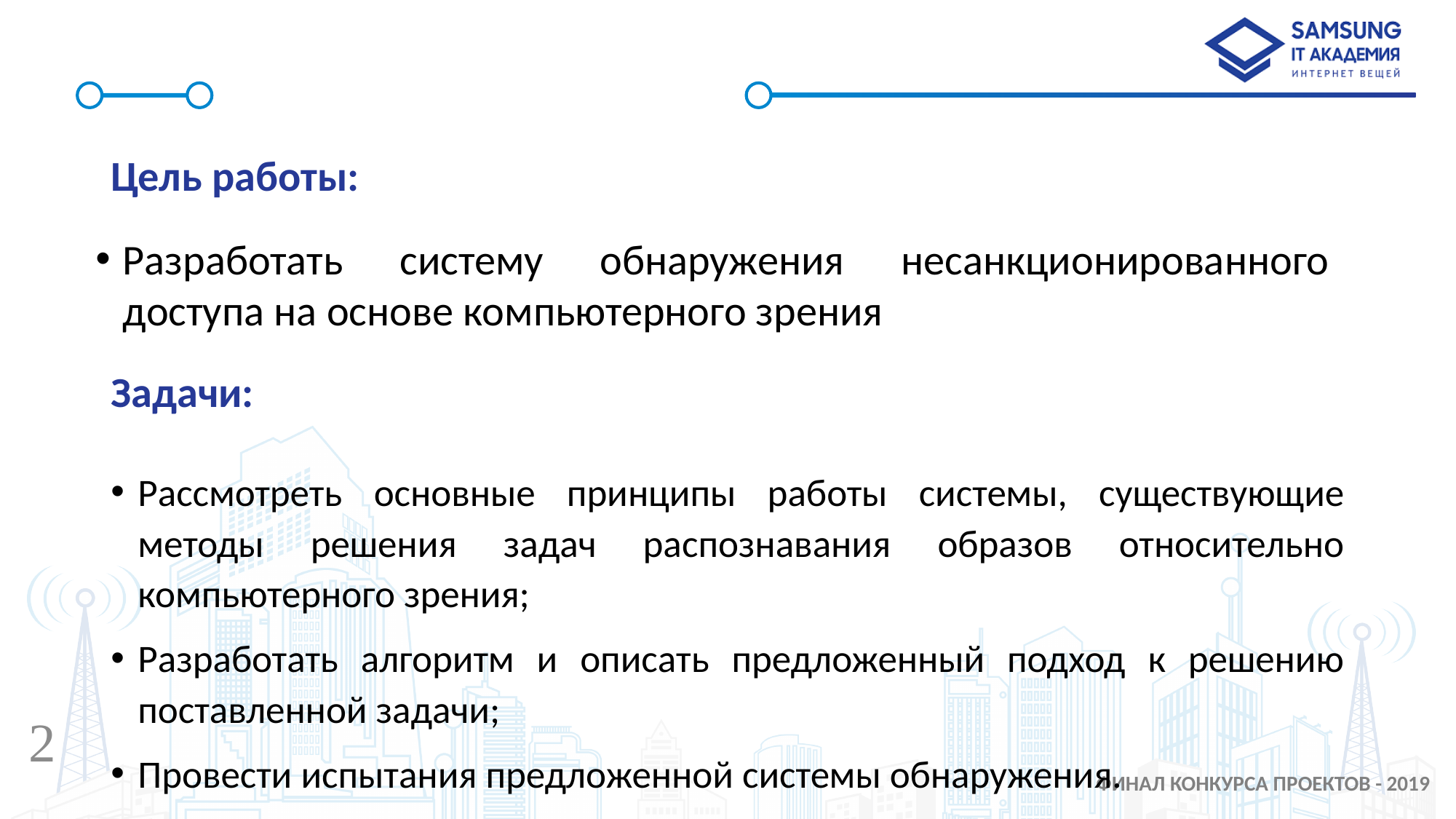

#
Цель работы:
Разработать систему обнаружения несанкционированного доступа на основе компьютерного зрения
Задачи:

Рассмотреть основные принципы работы системы, существующие методы решения задач распознавания образов относительно компьютерного зрения;
Разработать алгоритм и описать предложенный подход к решению поставленной задачи;
Провести испытания предложенной системы обнаружения.
2